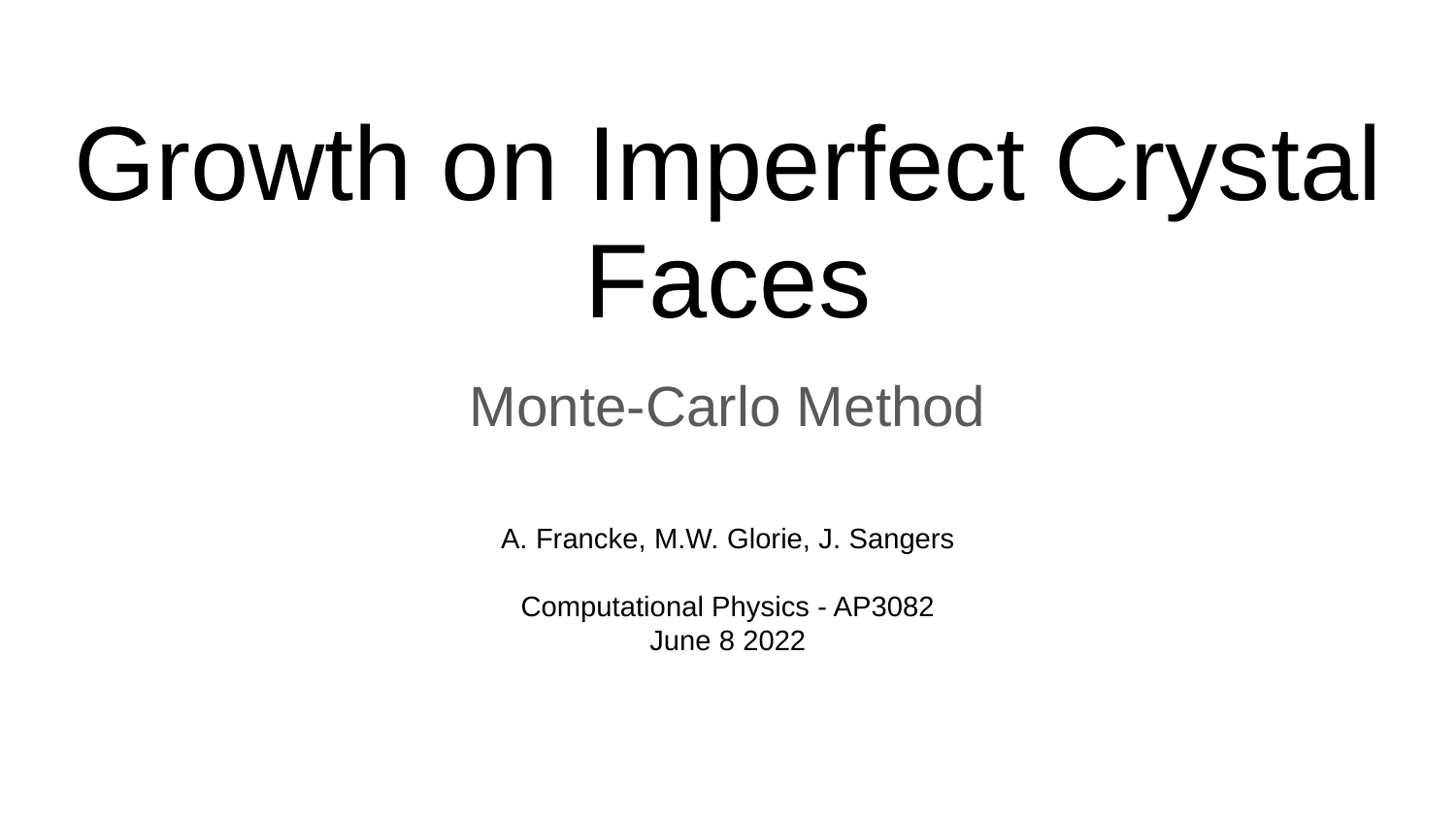

# Growth on Imperfect Crystal Faces
Monte-Carlo Method
A. Francke, M.W. Glorie, J. Sangers

Computational Physics - AP3082
June 8 2022